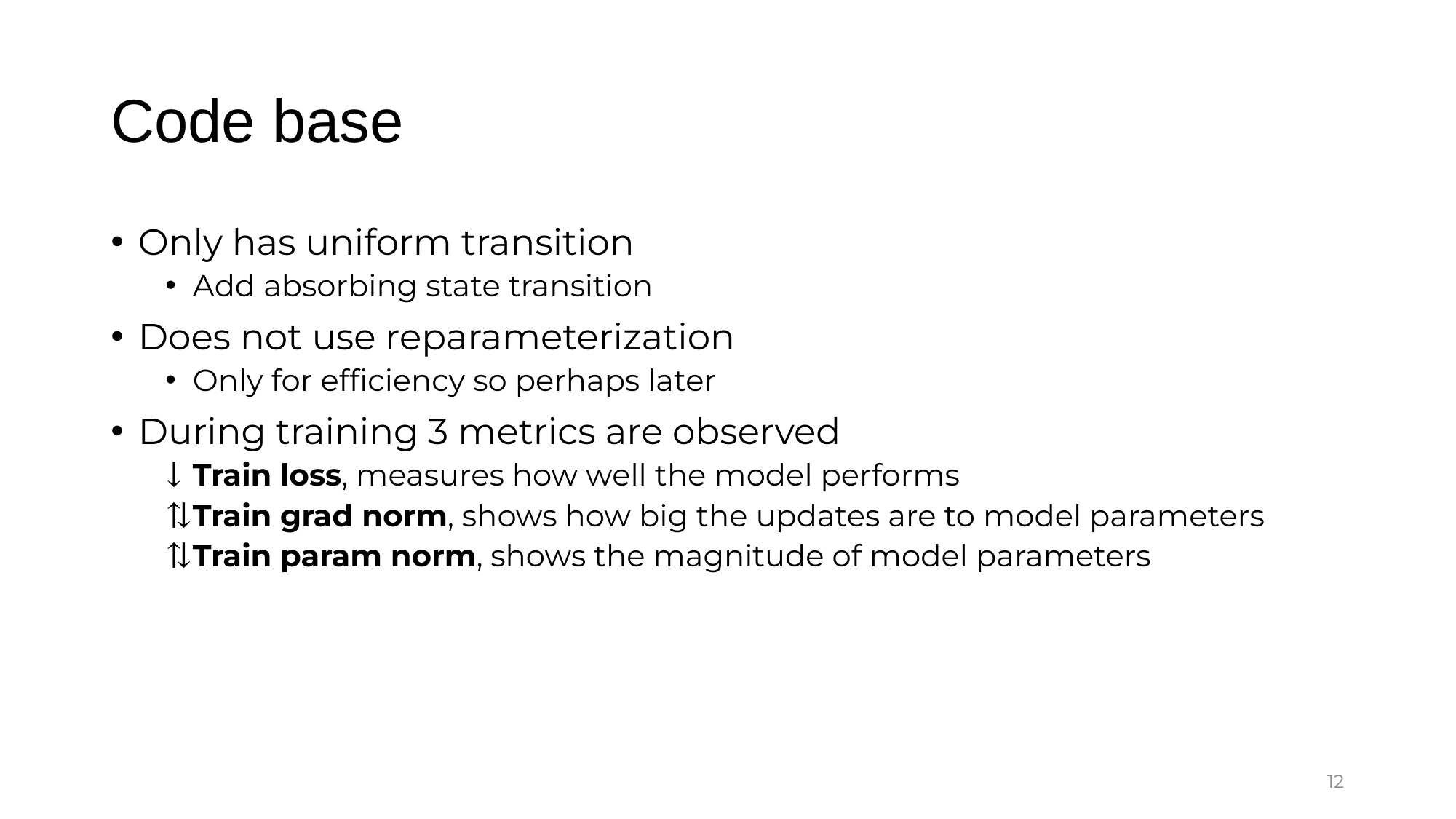

# Code base
Only has uniform transition
Add absorbing state transition
Does not use reparameterization
Only for efficiency so perhaps later
During training 3 metrics are observed
Train loss, measures how well the model performs
Train grad norm, shows how big the updates are to model parameters
Train param norm, shows the magnitude of model parameters

12